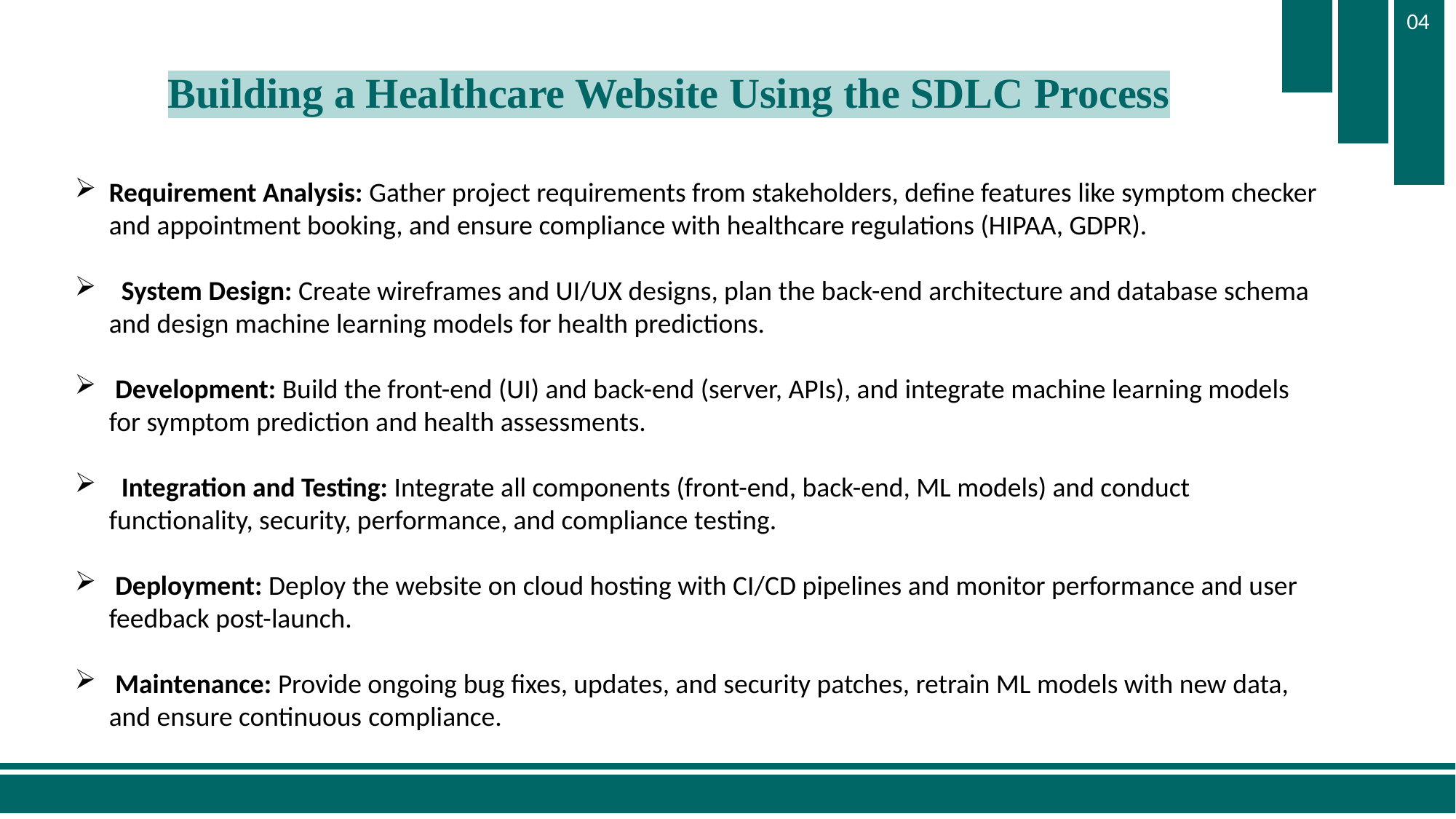

04
# Building a Healthcare Website Using the SDLC Process
Requirement Analysis: Gather project requirements from stakeholders, define features like symptom checker and appointment booking, and ensure compliance with healthcare regulations (HIPAA, GDPR).

  System Design: Create wireframes and UI/UX designs, plan the back-end architecture and database schema and design machine learning models for health predictions.

 Development: Build the front-end (UI) and back-end (server, APIs), and integrate machine learning models for symptom prediction and health assessments.

  Integration and Testing: Integrate all components (front-end, back-end, ML models) and conduct functionality, security, performance, and compliance testing.

 Deployment: Deploy the website on cloud hosting with CI/CD pipelines and monitor performance and user feedback post-launch.

 Maintenance: Provide ongoing bug fixes, updates, and security patches, retrain ML models with new data, and ensure continuous compliance.